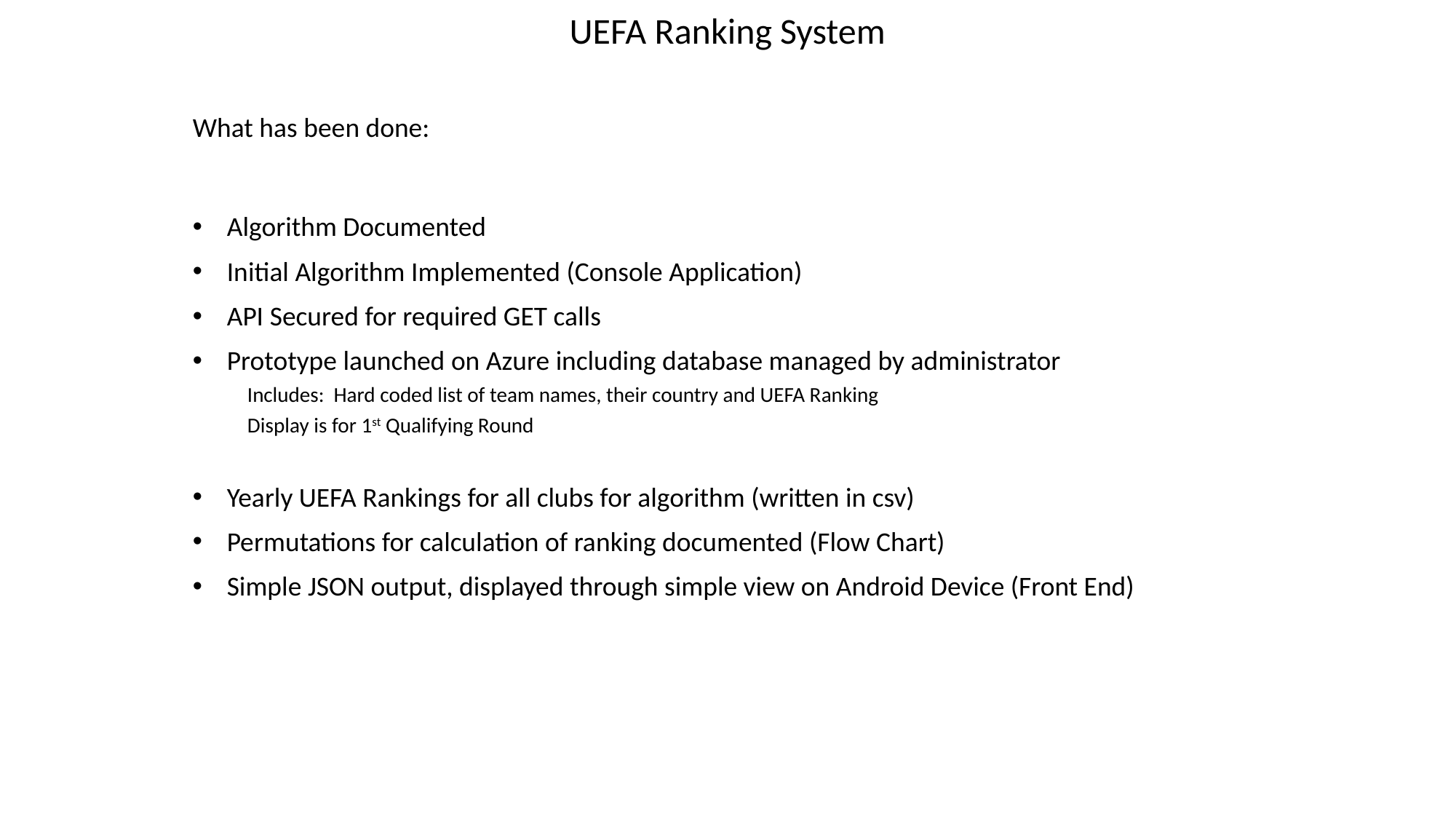

# UEFA Ranking System
What has been done:

Algorithm Documented
Initial Algorithm Implemented (Console Application)
API Secured for required GET calls
Prototype launched on Azure including database managed by administrator
Includes:  Hard coded list of team names, their country and UEFA Ranking
Display is for 1st Qualifying Round

Yearly UEFA Rankings for all clubs for algorithm (written in csv)
Permutations for calculation of ranking documented (Flow Chart)
Simple JSON output, displayed through simple view on Android Device (Front End)